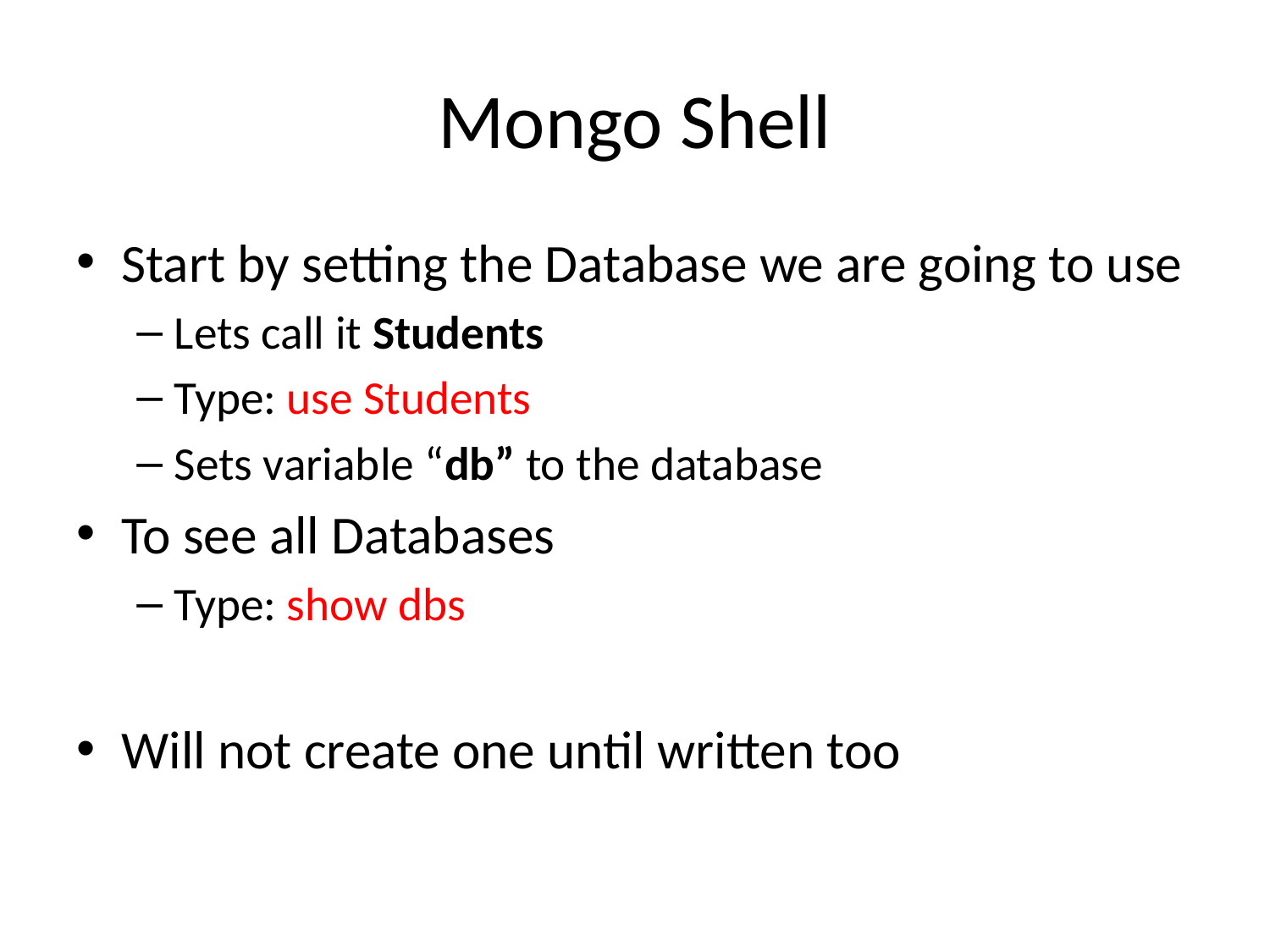

# Mongo Shell
Start by setting the Database we are going to use
Lets call it Students
Type: use Students
Sets variable “db” to the database
To see all Databases
Type: show dbs

Will not create one until written too